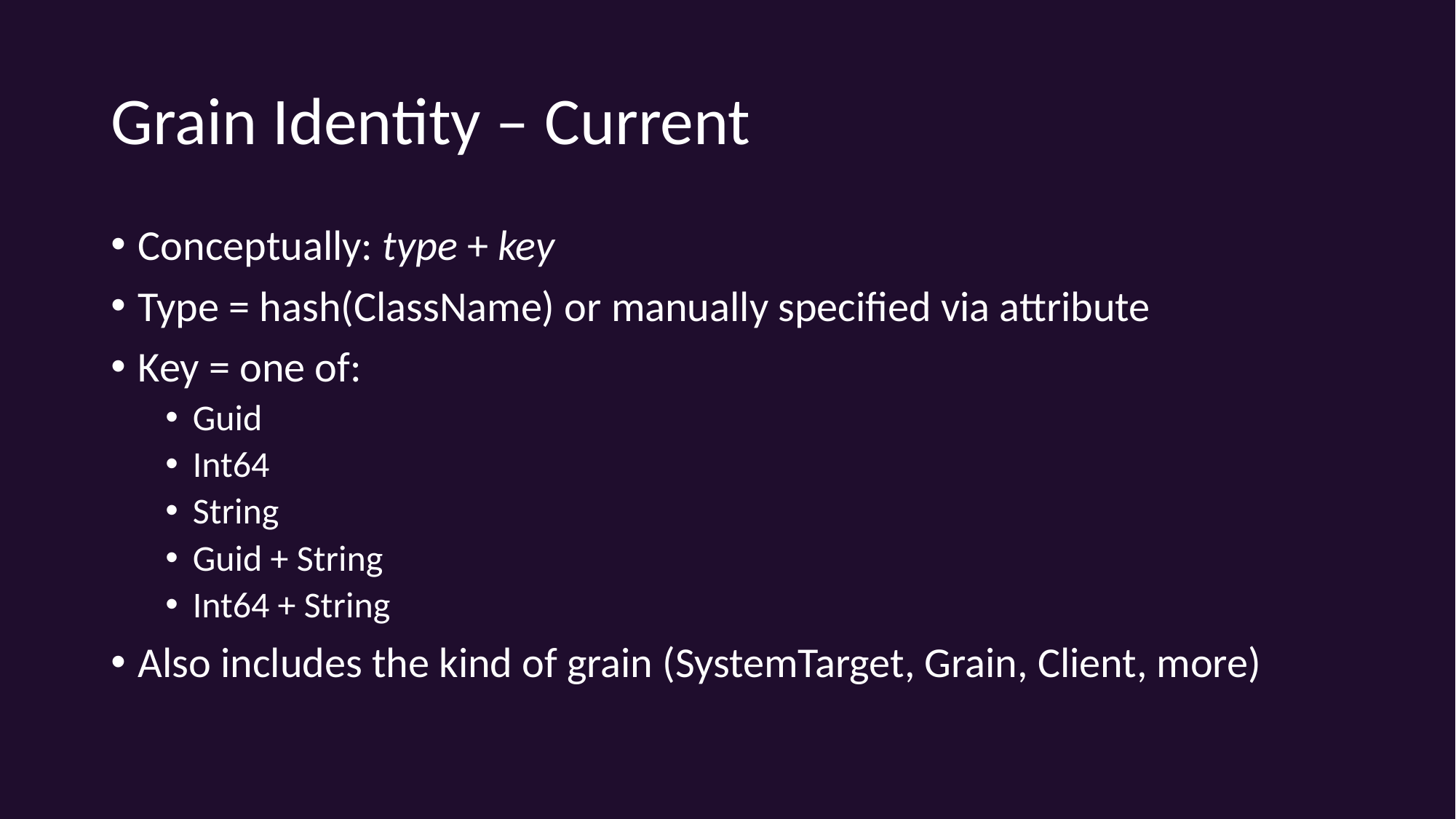

# Grain Identity – Current
Conceptually: type + key
Type = hash(ClassName) or manually specified via attribute
Key = one of:
Guid
Int64
String
Guid + String
Int64 + String
Also includes the kind of grain (SystemTarget, Grain, Client, more)